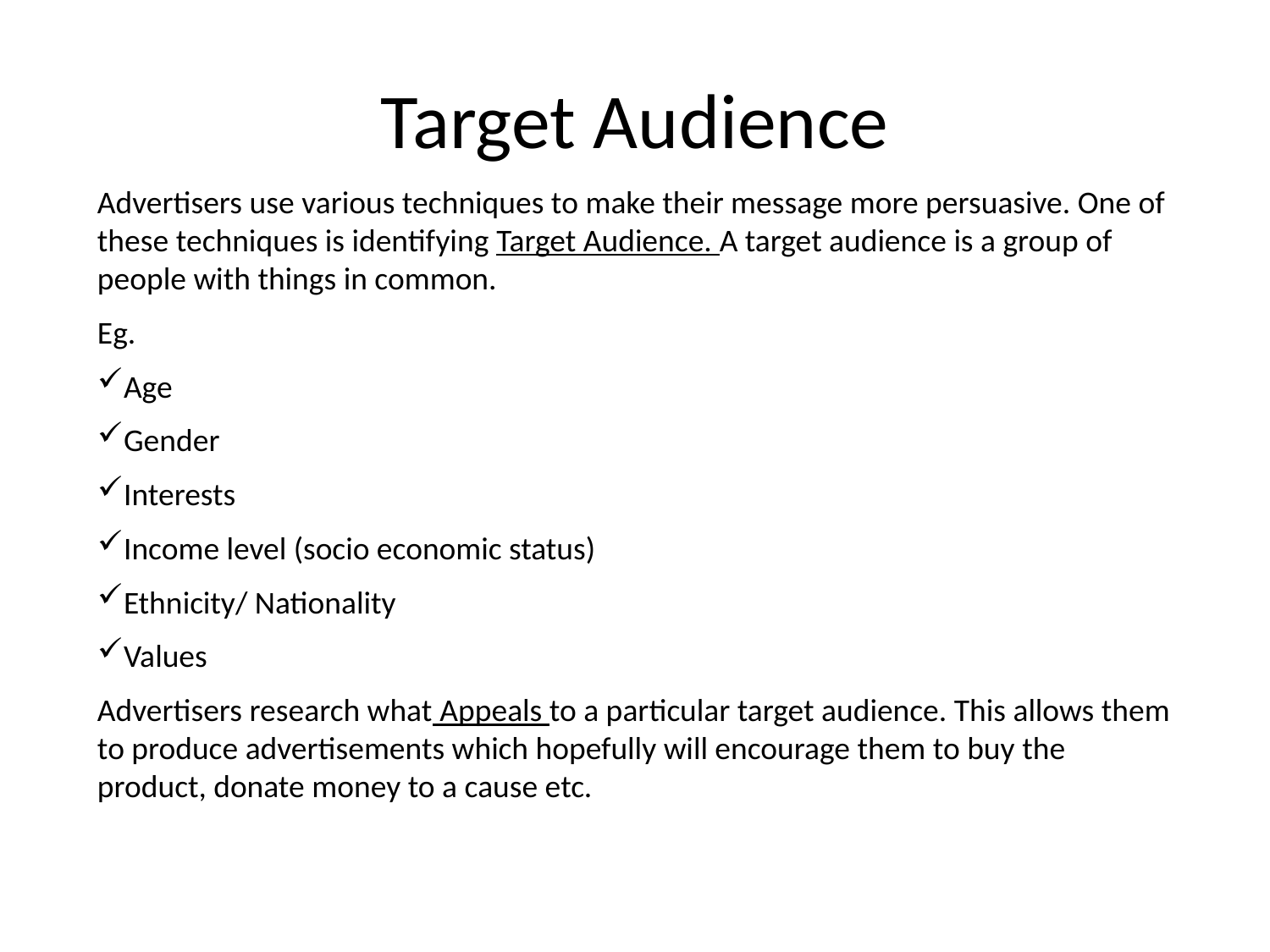

# Target Audience
Advertisers use various techniques to make their message more persuasive. One of these techniques is identifying Target Audience. A target audience is a group of people with things in common.
Eg.
Age
Gender
Interests
Income level (socio economic status)
Ethnicity/ Nationality
Values
Advertisers research what Appeals to a particular target audience. This allows them to produce advertisements which hopefully will encourage them to buy the product, donate money to a cause etc.